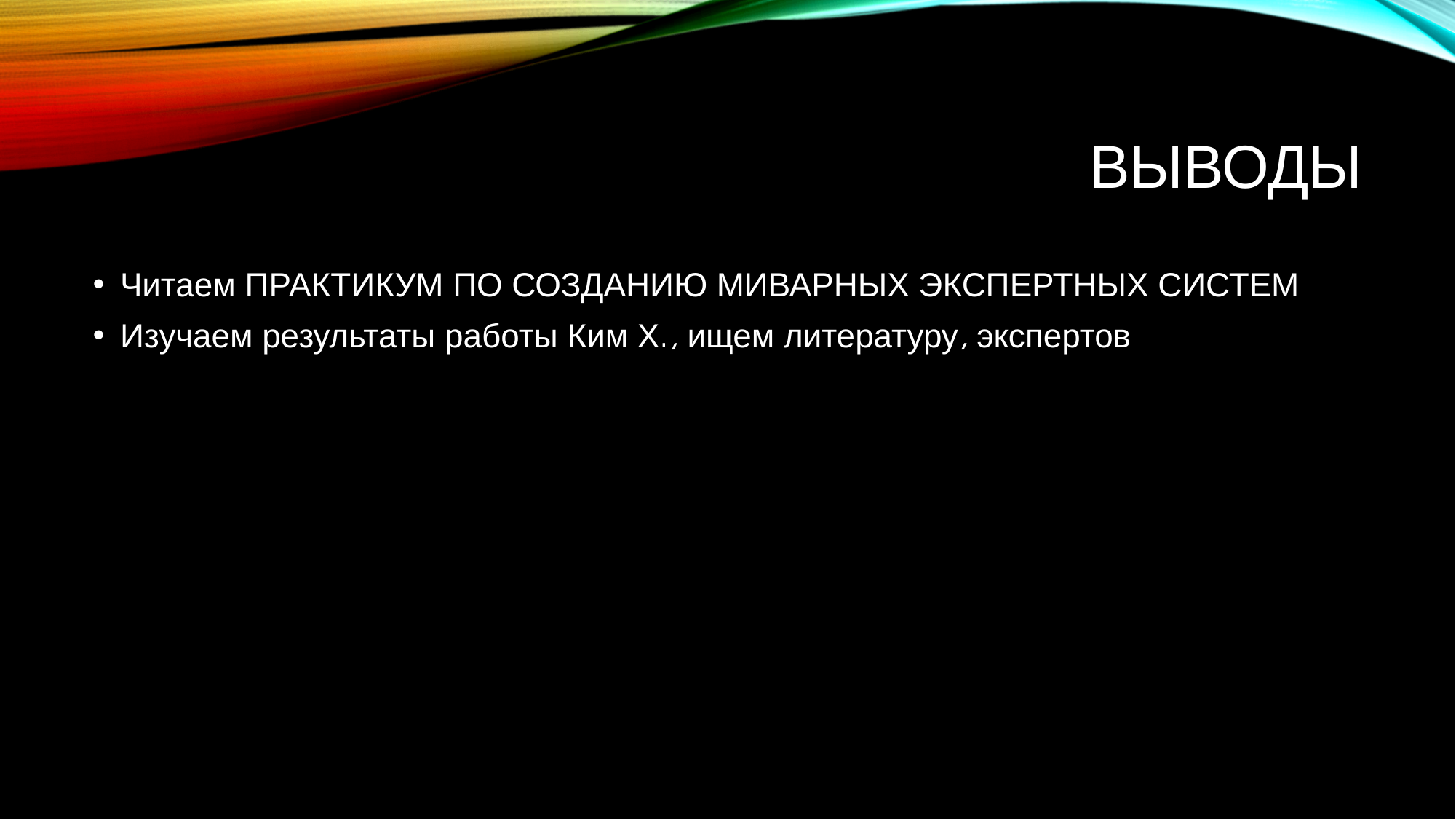

# Выводы
Читаем ПРАКТИКУМ ПО СОЗДАНИЮ МИВАРНЫХ ЭКСПЕРТНЫХ СИСТЕМ
Изучаем результаты работы Ким Х., ищем литературу, экспертов